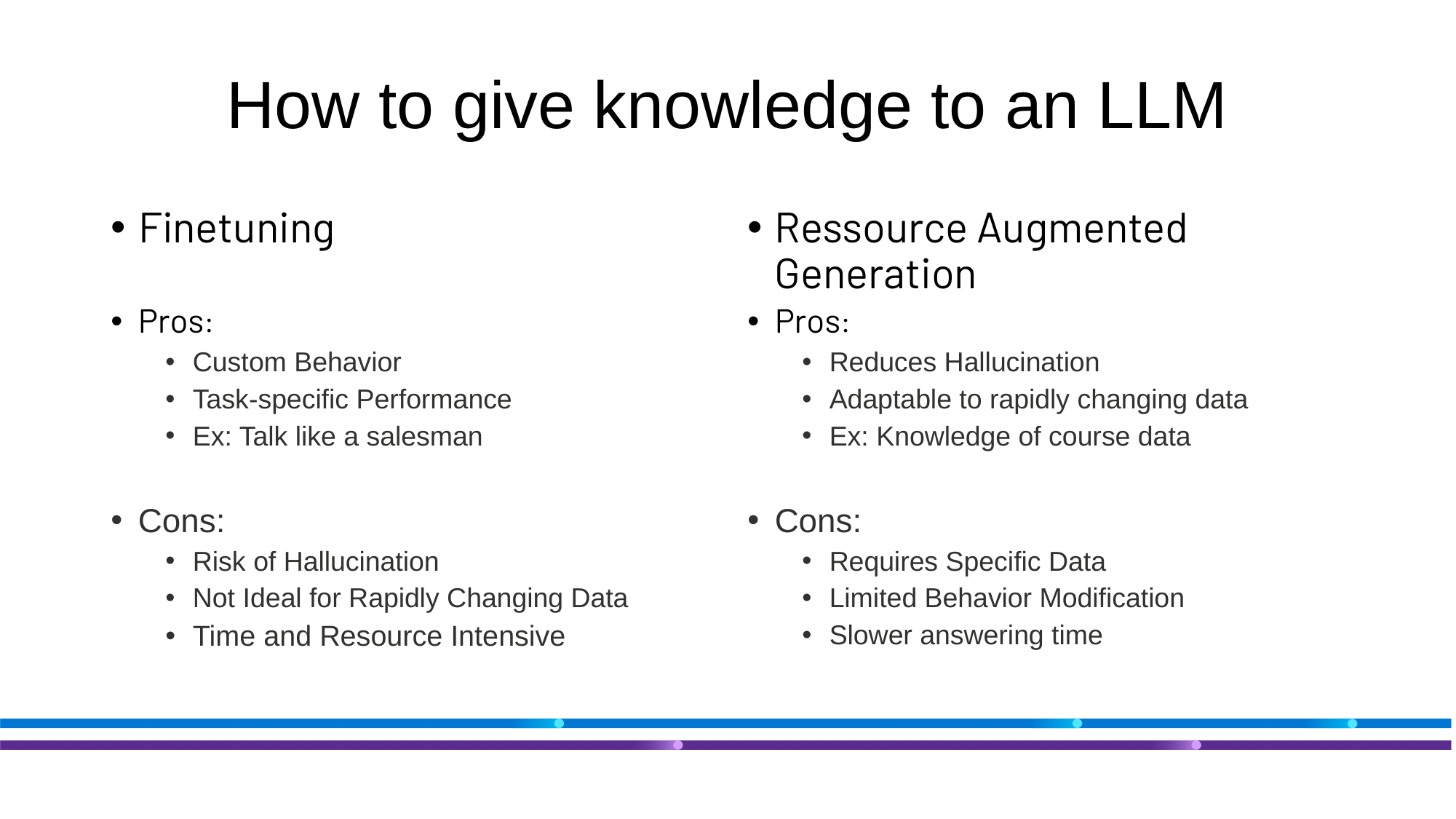

# How to give knowledge to an LLM
Finetuning
Ressource Augmented Generation
Pros:
Custom Behavior
Task-specific Performance
Ex: Talk like a salesman

Cons:
Risk of Hallucination
Not Ideal for Rapidly Changing Data
Time and Resource Intensive

Pros:
Reduces Hallucination
Adaptable to rapidly changing data
Ex: Knowledge of course data

Cons:
Requires Specific Data
Limited Behavior Modification
Slower answering time